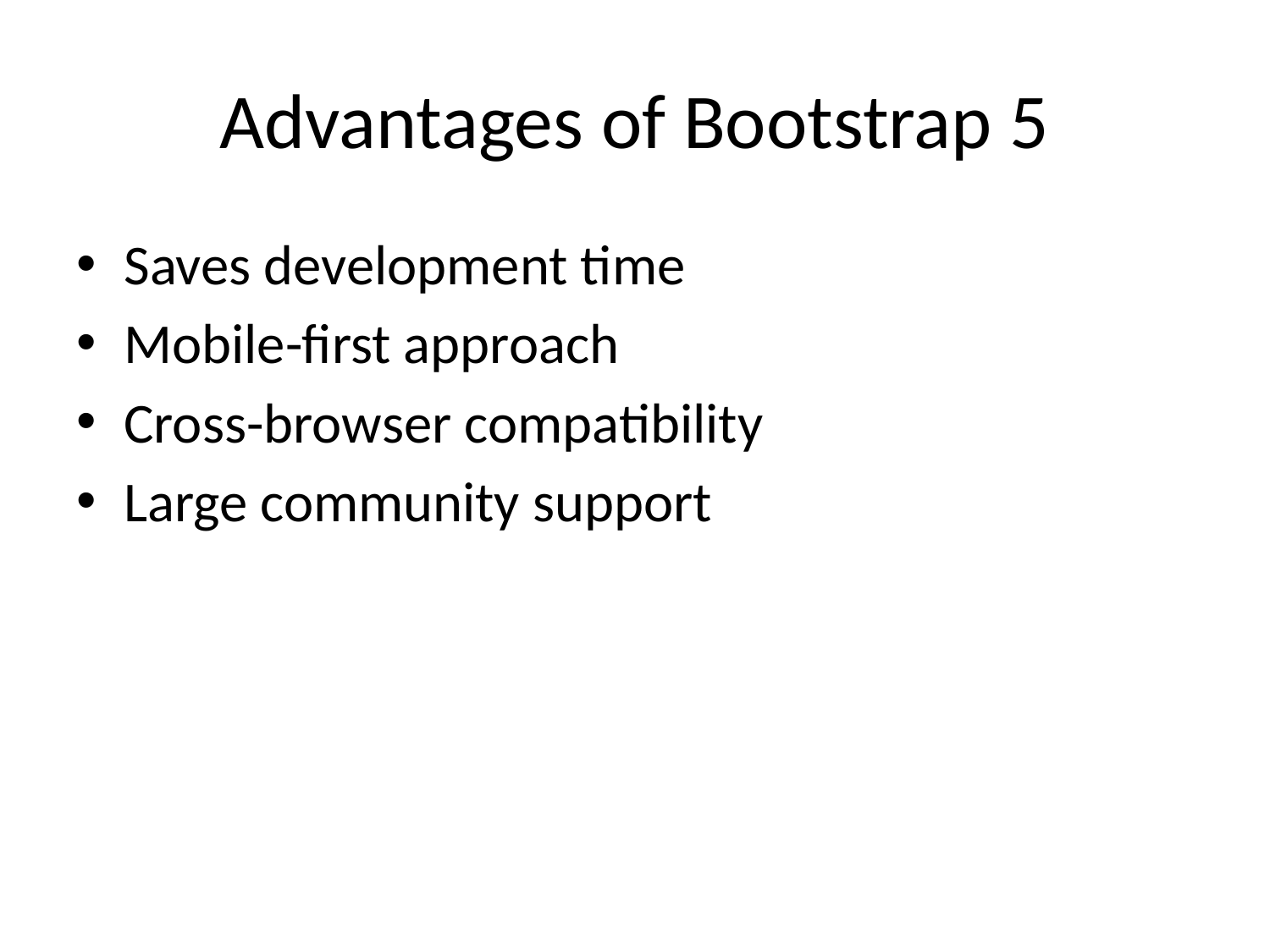

# Advantages of Bootstrap 5
Saves development time
Mobile-first approach
Cross-browser compatibility
Large community support